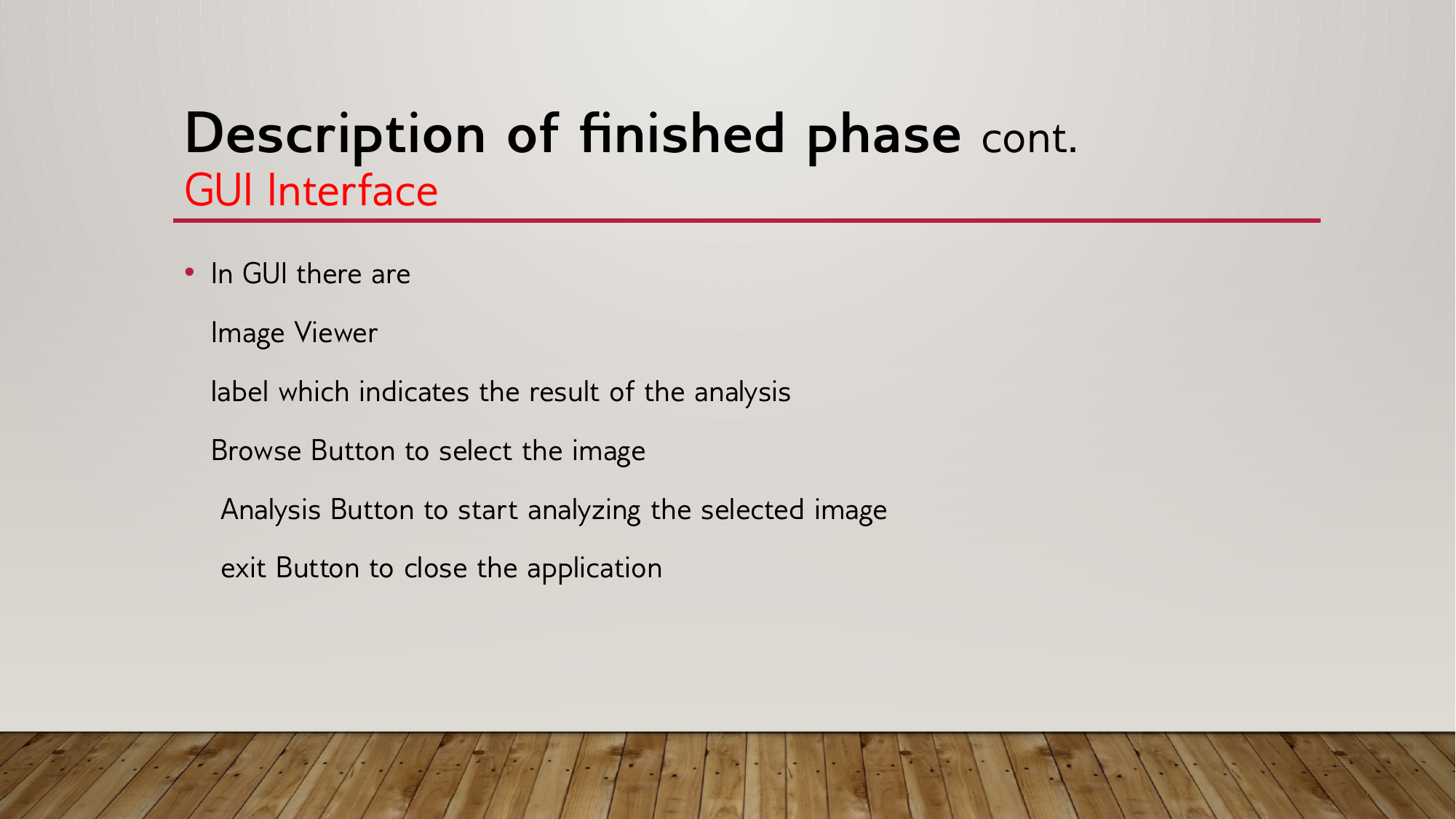

# Description of finished phase cont. GUI Interface
In GUI there are
   Image Viewer
   label which indicates the result of the analysis
   Browse Button to select the image
    Analysis Button to start analyzing the selected image
    exit Button to close the application